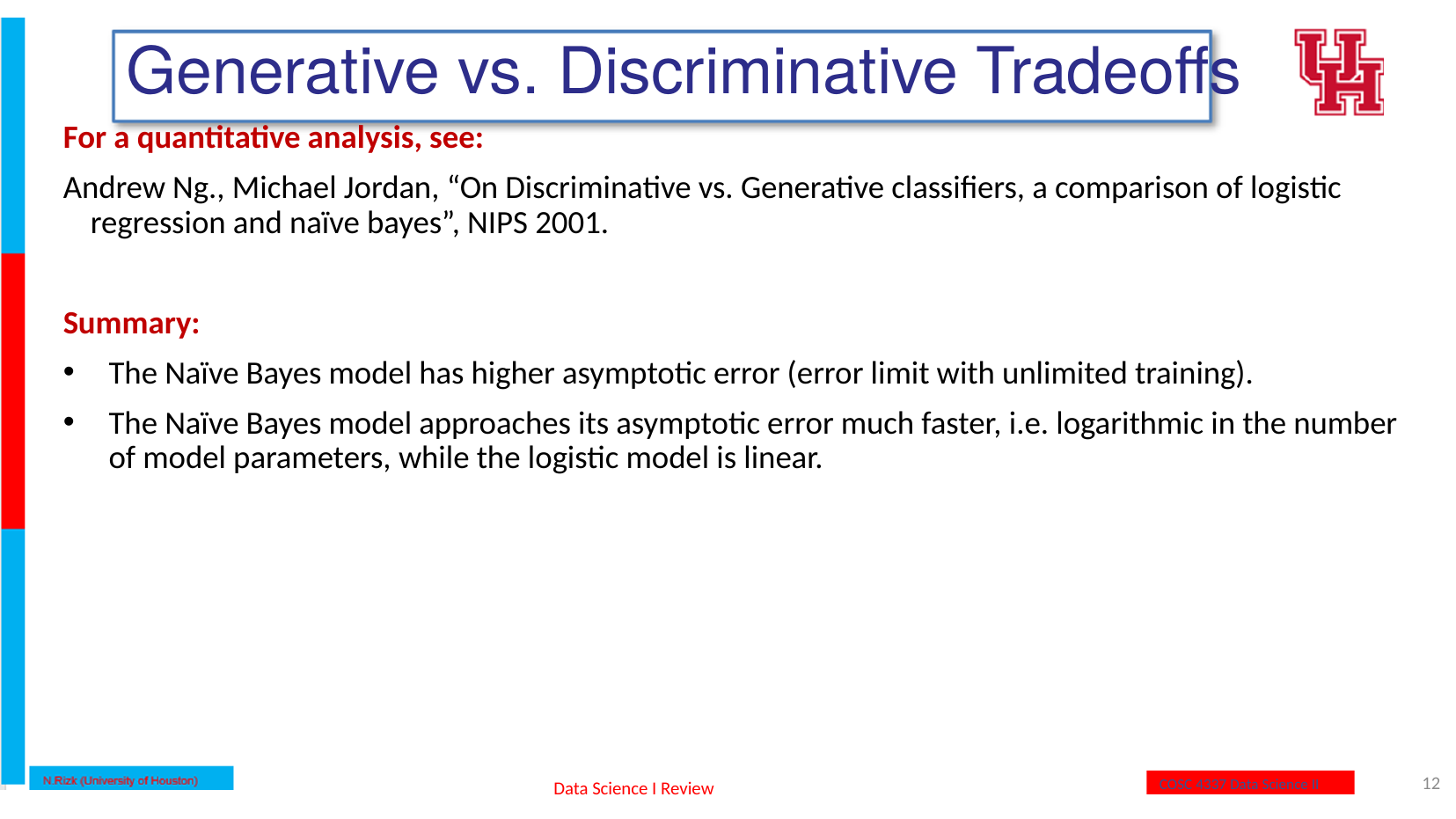

Generative vs. Discriminative Tradeoffs
For a quantitative analysis, see:
Andrew Ng., Michael Jordan, “On Discriminative vs. Generative classifiers, a comparison of logistic regression and naïve bayes”, NIPS 2001.

Summary:
The Naïve Bayes model has higher asymptotic error (error limit with unlimited training).
The Naïve Bayes model approaches its asymptotic error much faster, i.e. logarithmic in the number of model parameters, while the logistic model is linear.

12